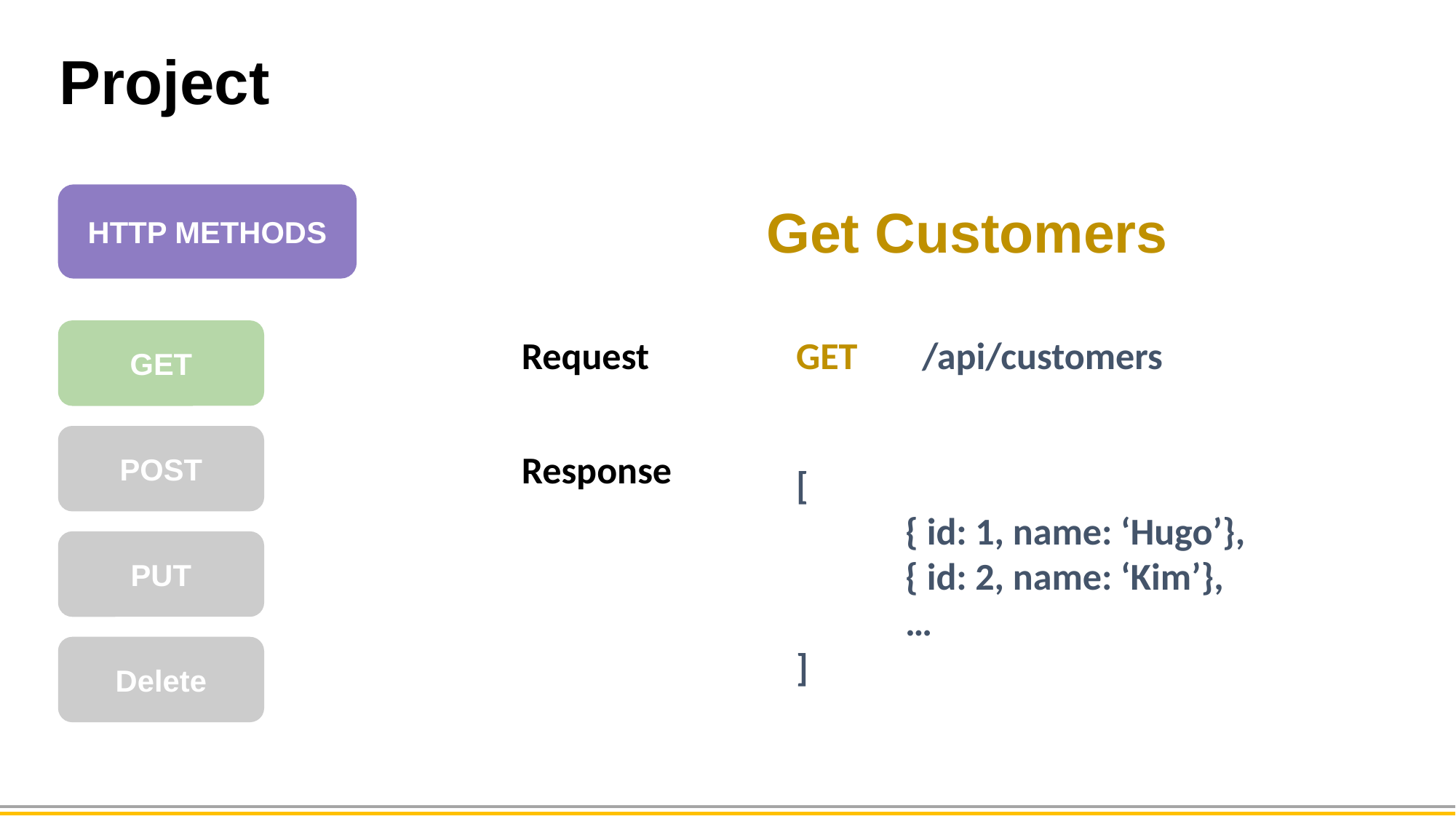

Project
HTTP METHODS
Get Customers
GET
Request
GET
/api/customers
POST
Response
[
	{ id: 1, name: ‘Hugo’},
	{ id: 2, name: ‘Kim’},
	…
]
PUT
Delete